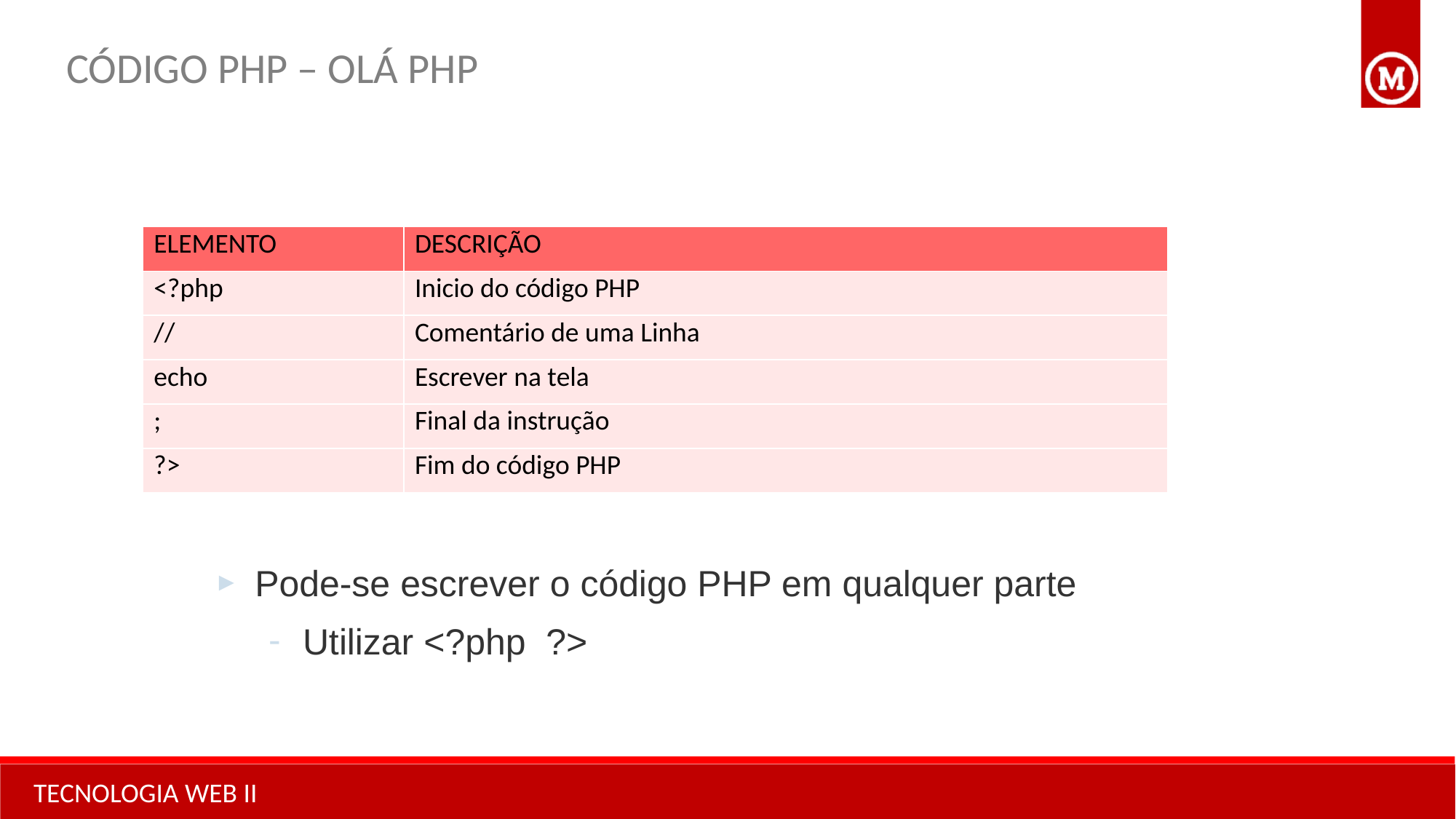

CÓDIGO PHP – OLÁ PHP
| ELEMENTO | DESCRIÇÃO |
| --- | --- |
| <?php | Inicio do código PHP |
| // | Comentário de uma Linha |
| echo | Escrever na tela |
| ; | Final da instrução |
| ?> | Fim do código PHP |
Pode-se escrever o código PHP em qualquer parte
Utilizar <?php  ?>